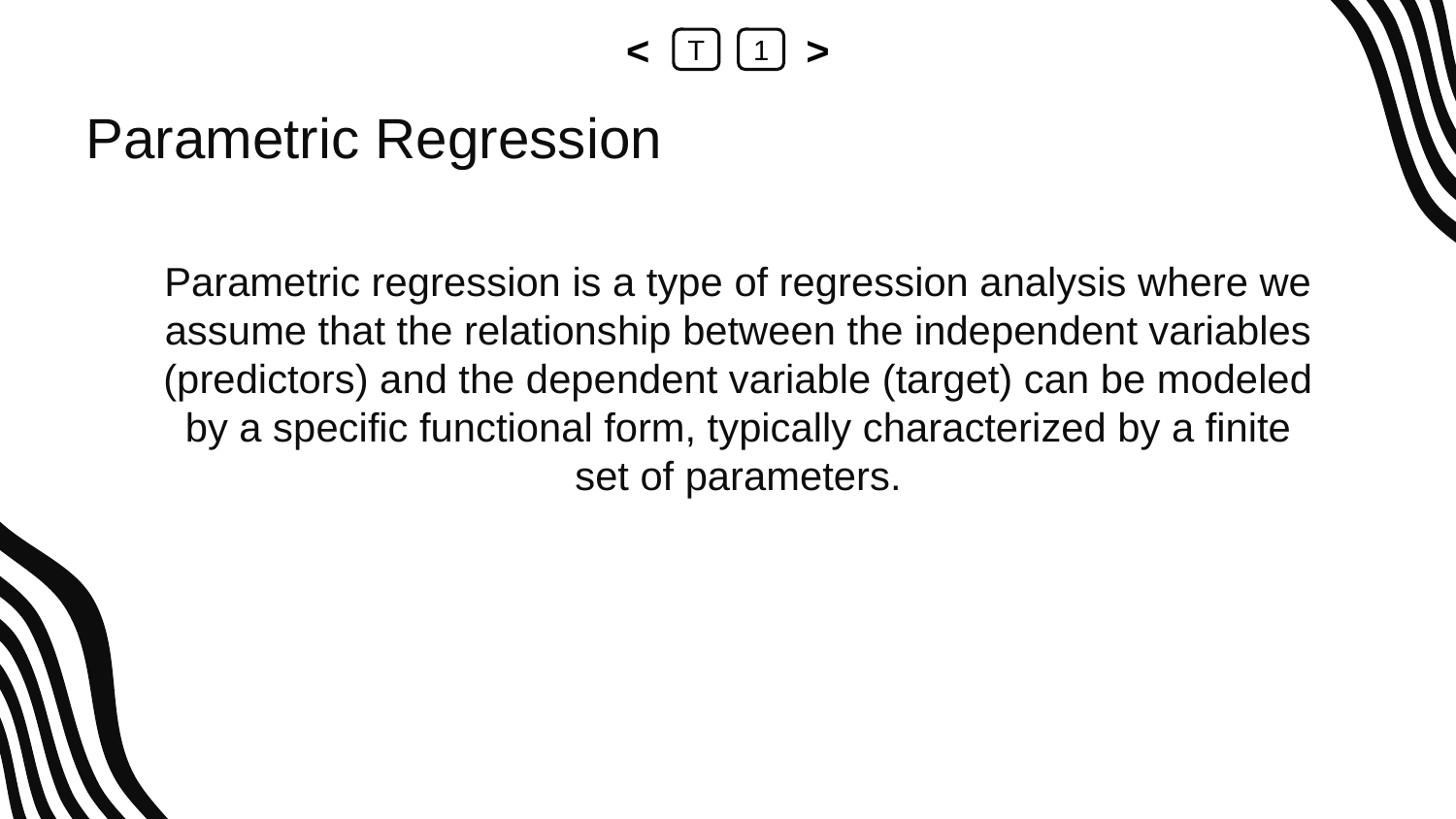

<
T
1
>
# Parametric Regression
Parametric regression is a type of regression analysis where we assume that the relationship between the independent variables (predictors) and the dependent variable (target) can be modeled by a specific functional form, typically characterized by a finite set of parameters.